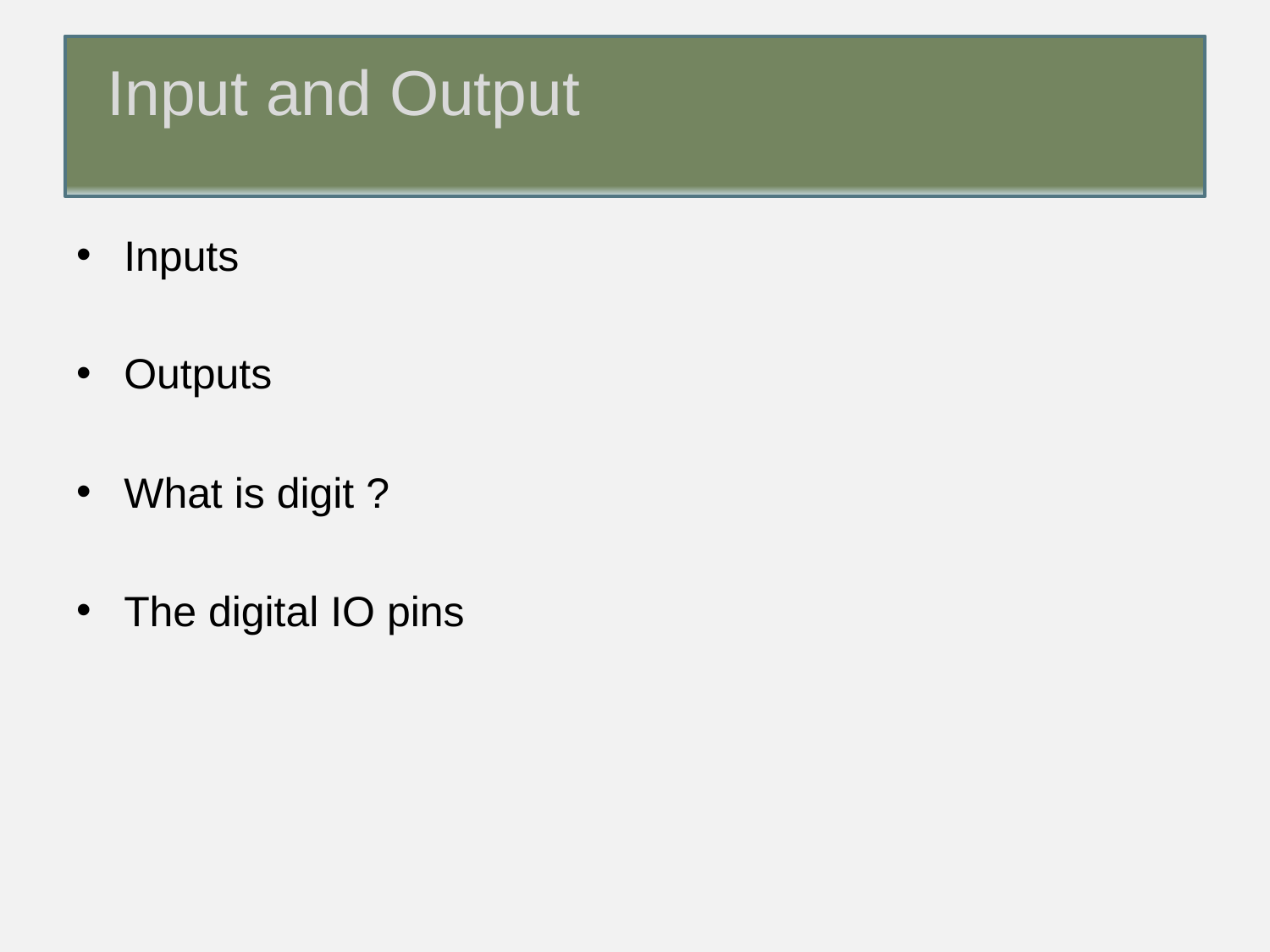

# Input and Output
Inputs

Outputs

What is digit ?

The digital IO pins